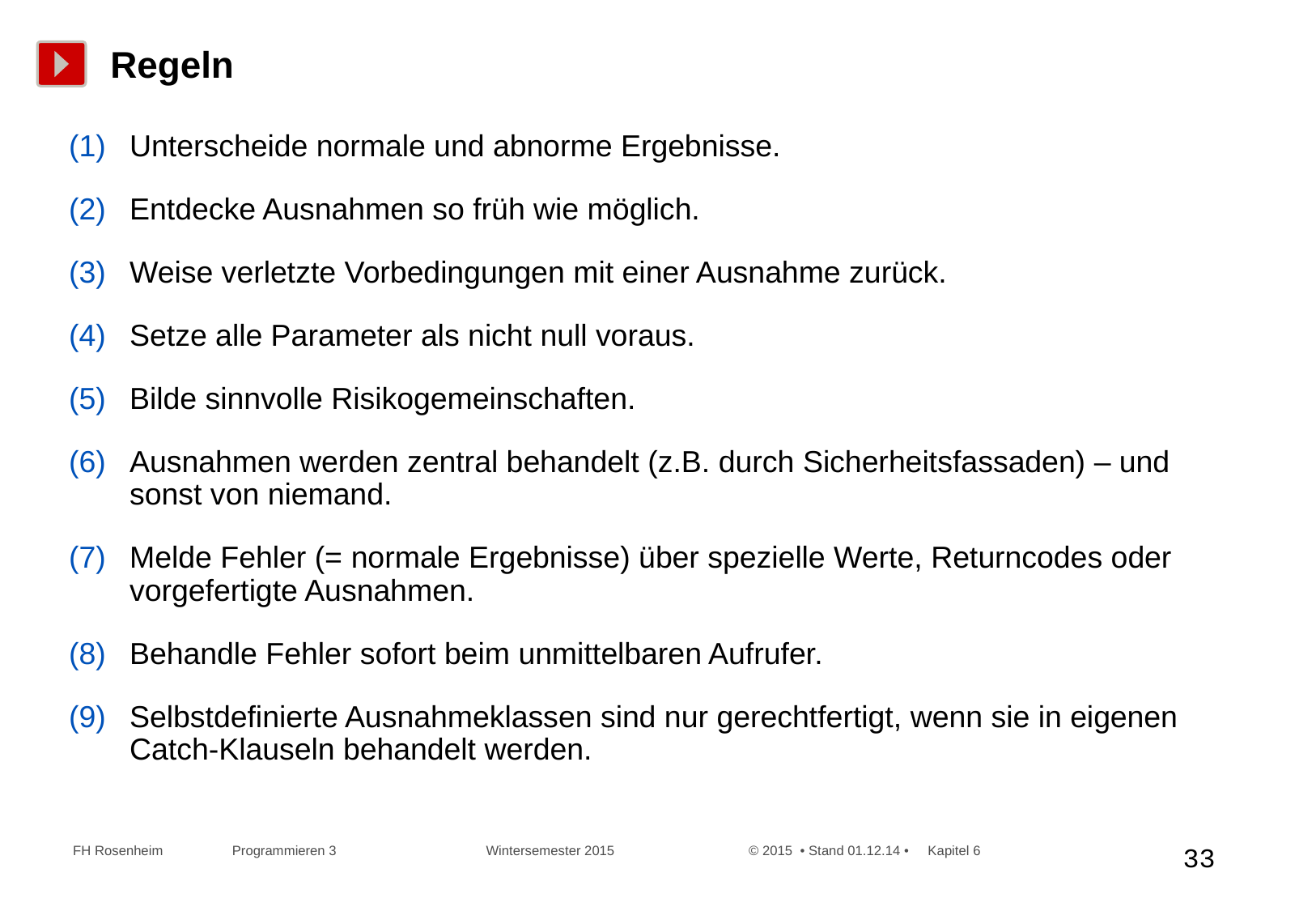

# Regeln
Unterscheide normale und abnorme Ergebnisse.
Entdecke Ausnahmen so früh wie möglich.
Weise verletzte Vorbedingungen mit einer Ausnahme zurück.
Setze alle Parameter als nicht null voraus.
Bilde sinnvolle Risikogemeinschaften.
Ausnahmen werden zentral behandelt (z.B. durch Sicherheitsfassaden) – und sonst von niemand.
Melde Fehler (= normale Ergebnisse) über spezielle Werte, Returncodes oder vorgefertigte Ausnahmen.
Behandle Fehler sofort beim unmittelbaren Aufrufer.
Selbstdefinierte Ausnahmeklassen sind nur gerechtfertigt, wenn sie in eigenen Catch-Klauseln behandelt werden.
      FH Rosenheim                  Programmieren 3                                       Wintersemester 2015                                   © 2015  • Stand 01.12.14 •     Kapitel 6